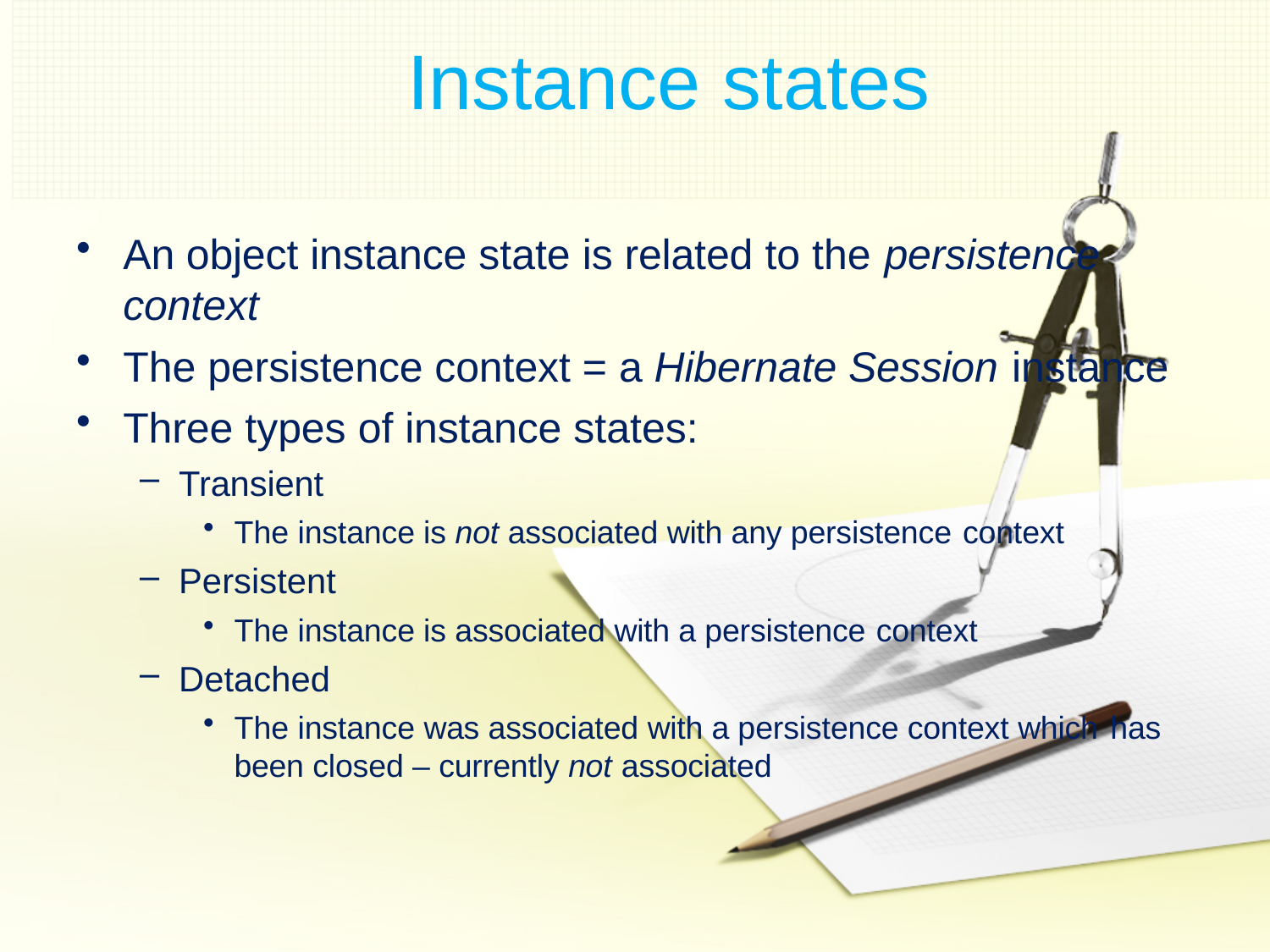

# Instance states
An object instance state is related to the persistence
context
The persistence context = a Hibernate Session instance
Three types of instance states:
Transient
The instance is not associated with any persistence context
Persistent
The instance is associated with a persistence context
Detached
The instance was associated with a persistence context which has
been closed – currently not associated